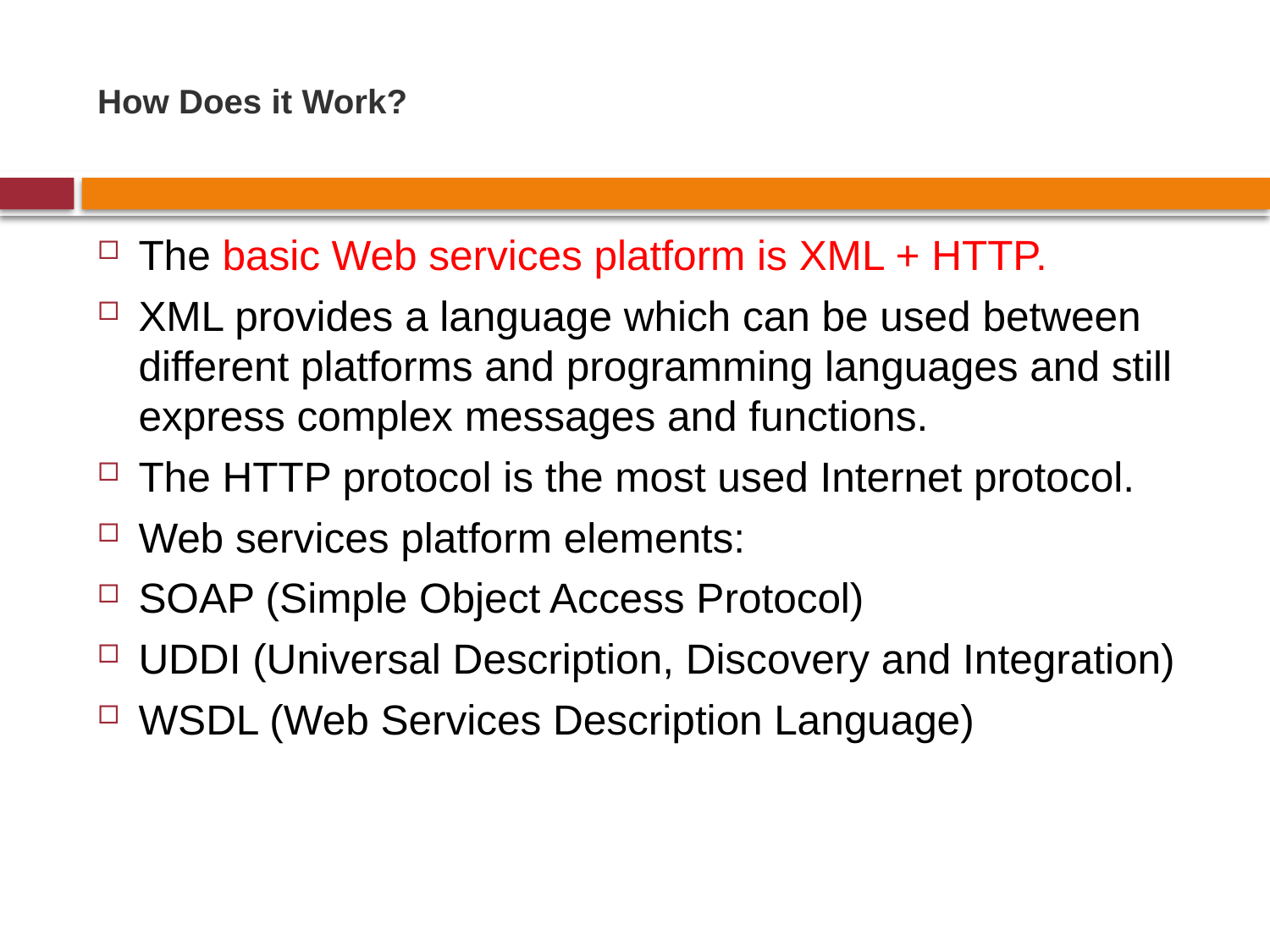

# How Does it Work?
The basic Web services platform is XML + HTTP.
XML provides a language which can be used between different platforms and programming languages and still express complex messages and functions.
The HTTP protocol is the most used Internet protocol.
Web services platform elements:
SOAP (Simple Object Access Protocol)
UDDI (Universal Description, Discovery and Integration)
WSDL (Web Services Description Language)